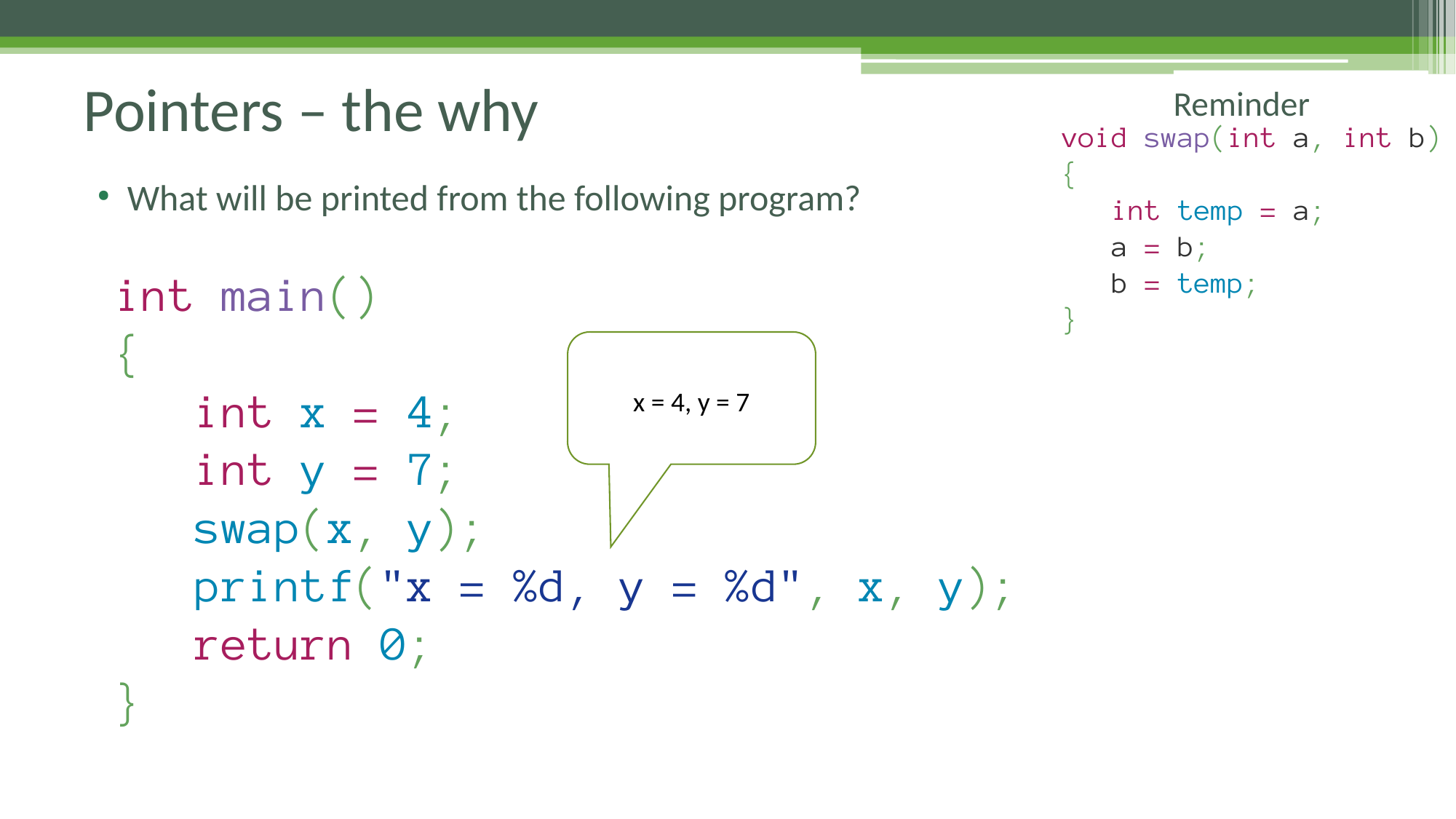

# Pointers – the why
Reminder
void swap(int a, int b)
{
   int temp = a;
   a = b;
   b = temp;
}
What will be printed from the following program?

int main()
{
   int x = 4;
   int y = 7;
   swap(x, y);
   printf("x = %d, y = %d", x, y);
   return 0;
}
x = 4, y = 7